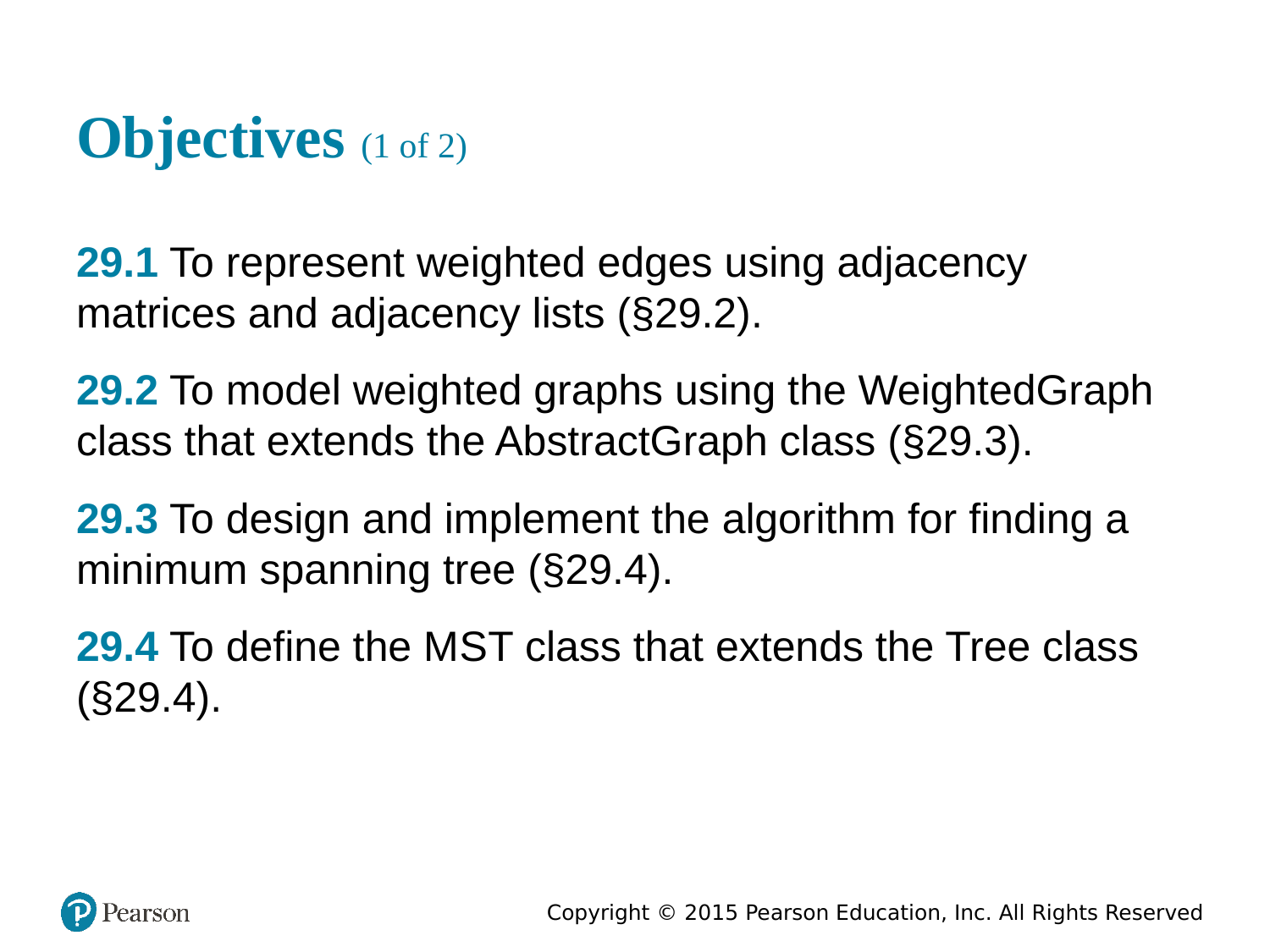

# Objectives (1 of 2)
29.1 To represent weighted edges using adjacency matrices and adjacency lists (§29.2).
29.2 To model weighted graphs using the WeightedGraph class that extends the AbstractGraph class (§29.3).
29.3 To design and implement the algorithm for finding a minimum spanning tree (§29.4).
29.4 To define the M S T class that extends the Tree class (§29.4).